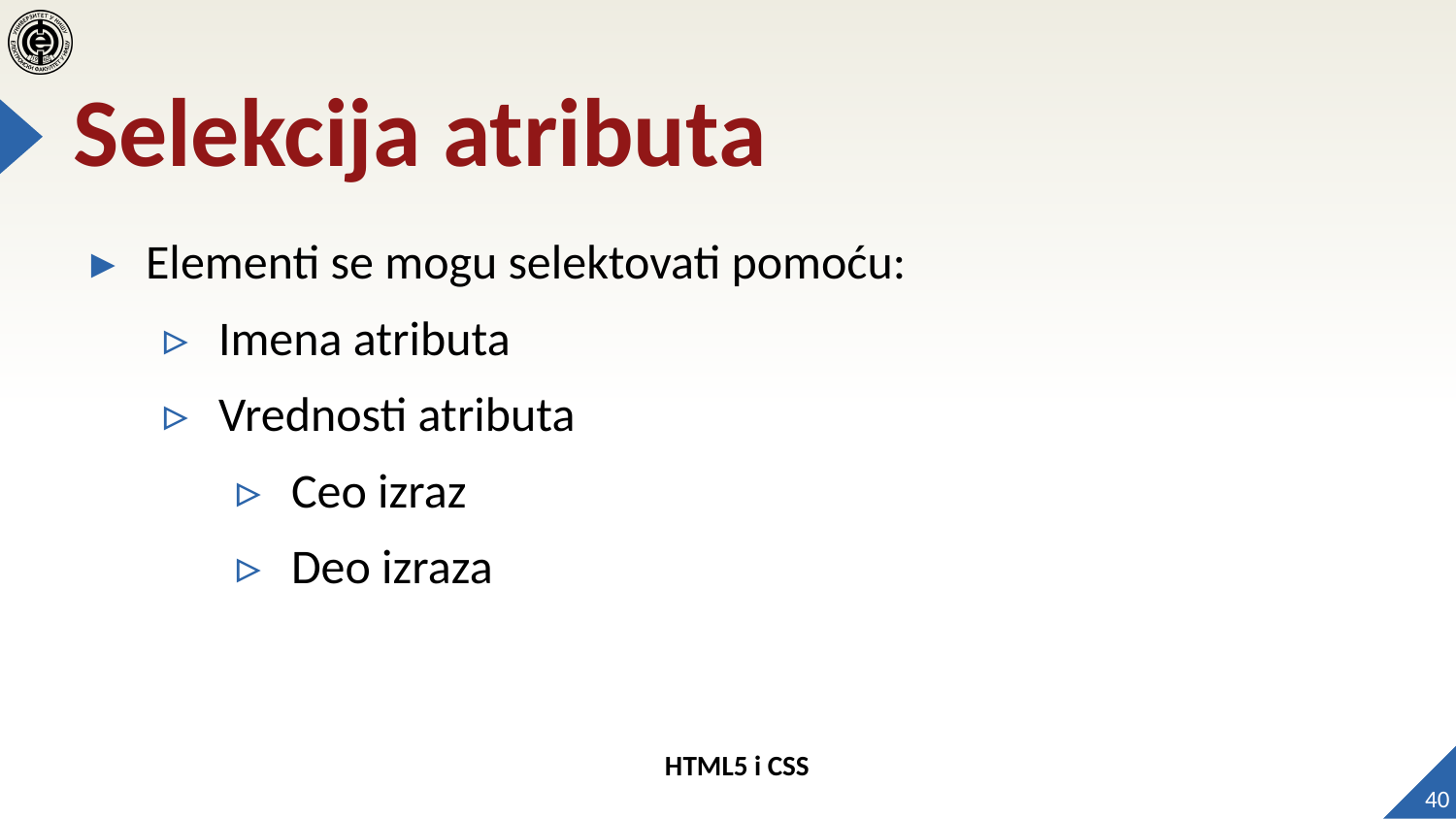

# Selekcija atributa
Elementi se mogu selektovati pomoću:
Imena atributa
Vrednosti atributa
Ceo izraz
Deo izraza

40
HTML5 i CSS